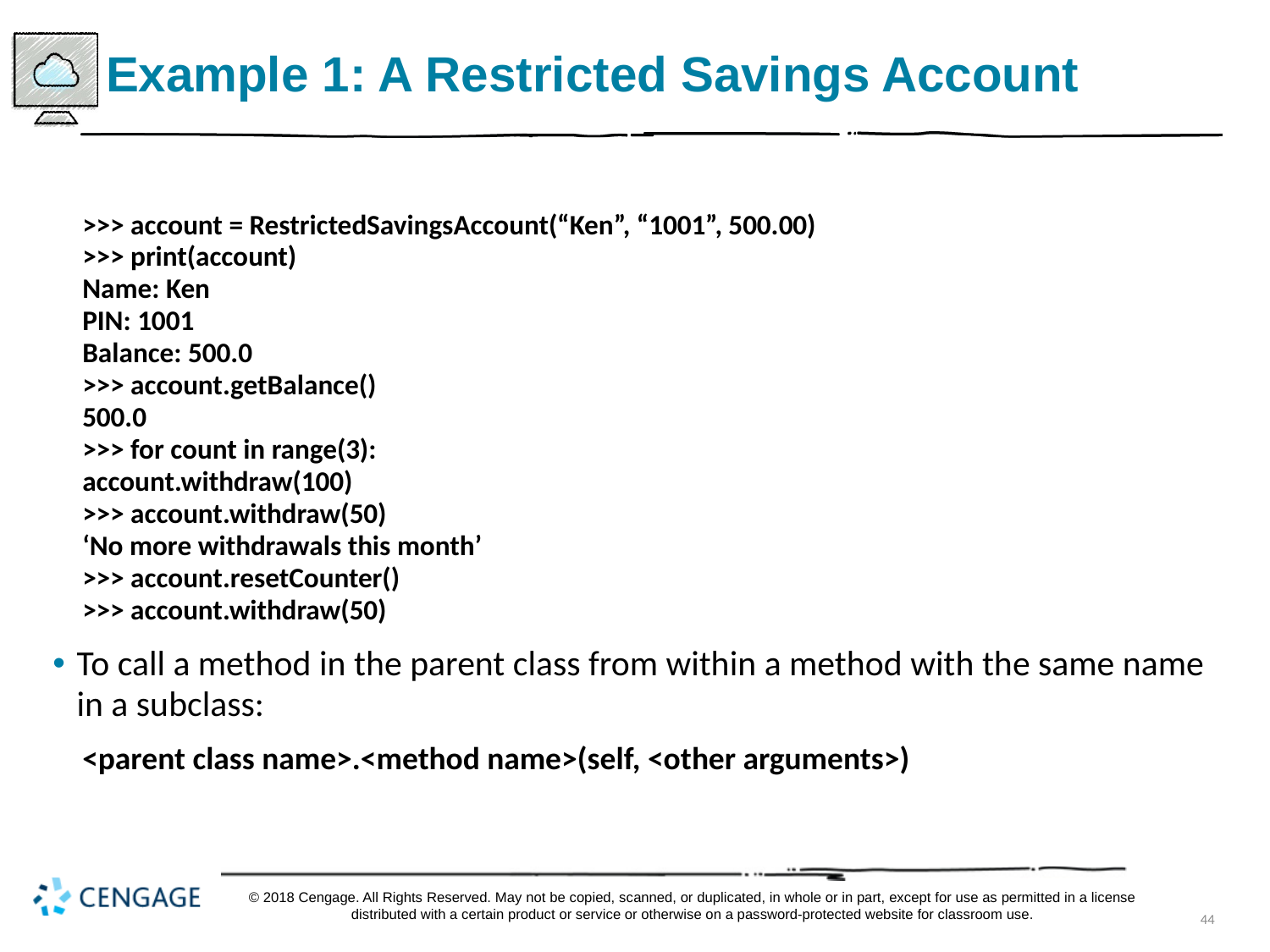

# Example 1: A Restricted Savings Account
>>> account = RestrictedSavingsAccount(“Ken”, “1001”, 500.00)
>>> print(account)
Name: Ken
PIN: 1001
Balance: 500.0
>>> account.getBalance()
500.0
>>> for count in range(3):
account.withdraw(100)
>>> account.withdraw(50)
‘No more withdrawals this month’
>>> account.resetCounter()
>>> account.withdraw(50)
To call a method in the parent class from within a method with the same name in a subclass:
<parent class name>.<method name>(self, <other arguments>)
© 2018 Cengage. All Rights Reserved. May not be copied, scanned, or duplicated, in whole or in part, except for use as permitted in a license distributed with a certain product or service or otherwise on a password-protected website for classroom use.